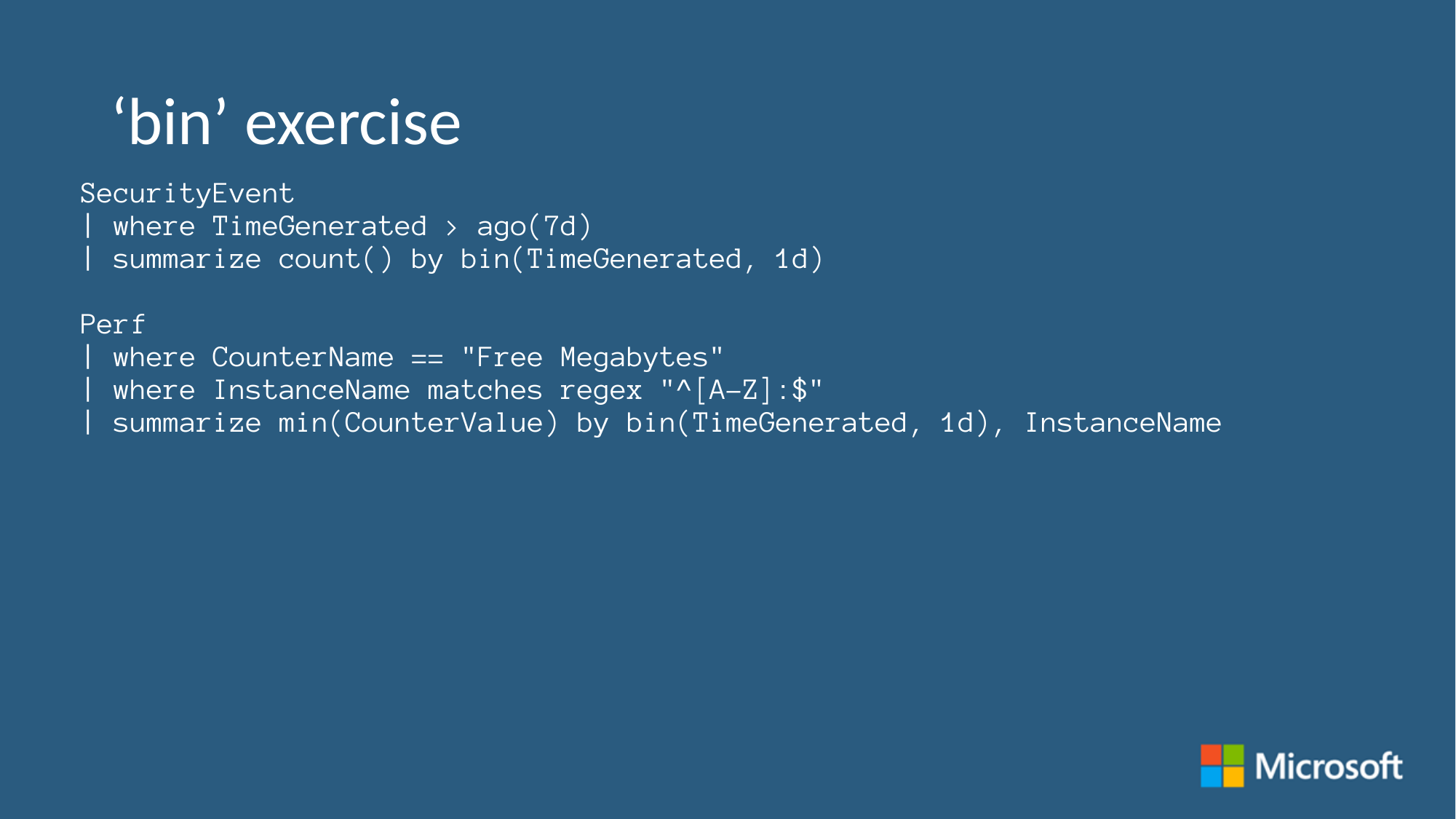

# ‘bin’ exercise
SecurityEvent
| where TimeGenerated > ago(7d)
| summarize count() by bin(TimeGenerated, 1d)
Perf
| where CounterName == "Free Megabytes"
| where InstanceName matches regex "^[A-Z]:$"
| summarize min(CounterValue) by bin(TimeGenerated, 1d), InstanceName